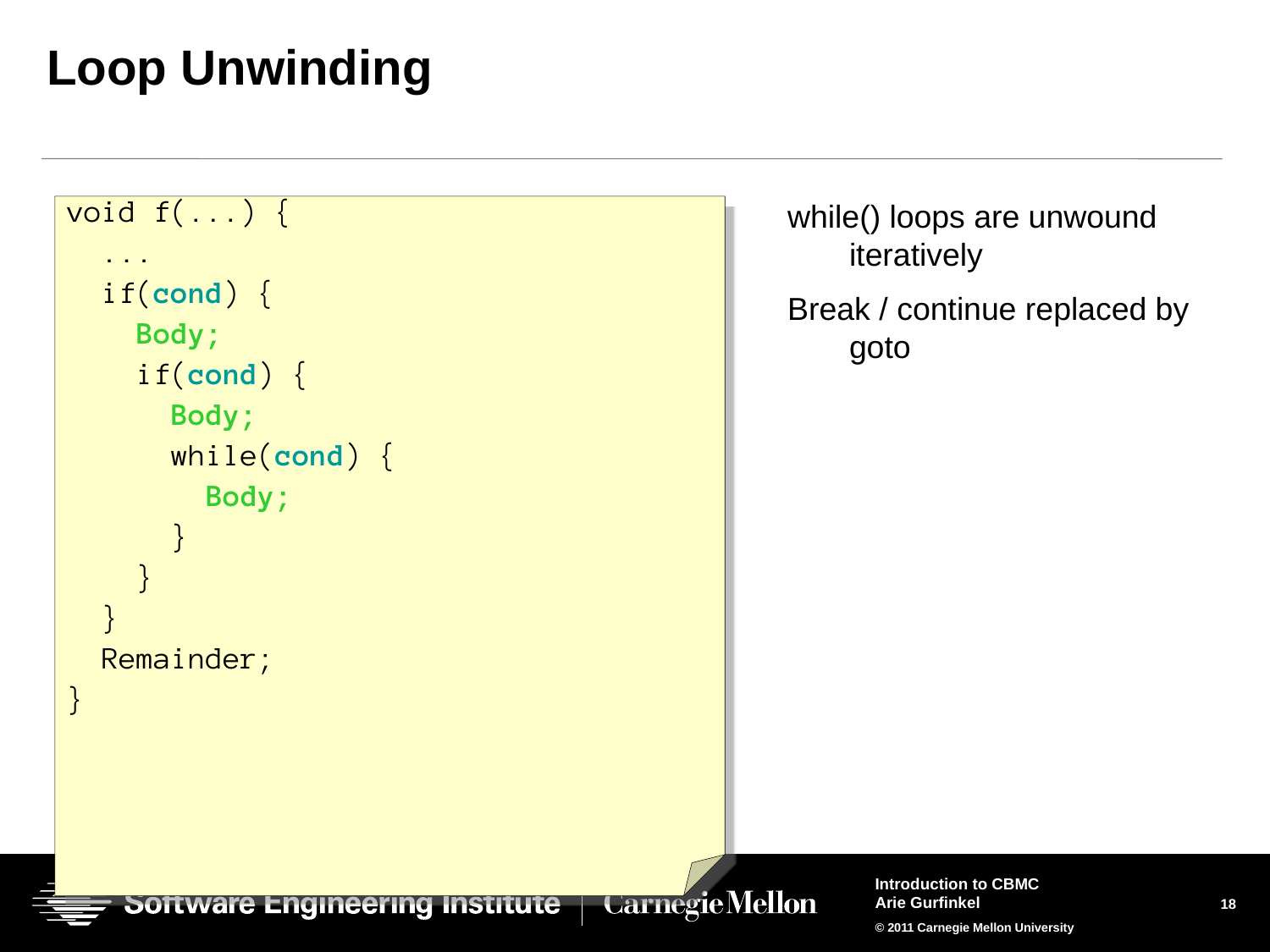

# Loop Unwinding
while() loops are unwound iteratively
Break / continue replaced by goto
void f(...) {
  ...
  if(cond) {
    Body;
    if(cond) {
      Body;
      while(cond) {
        Body;
      }
    }
  }
  Remainder;
}